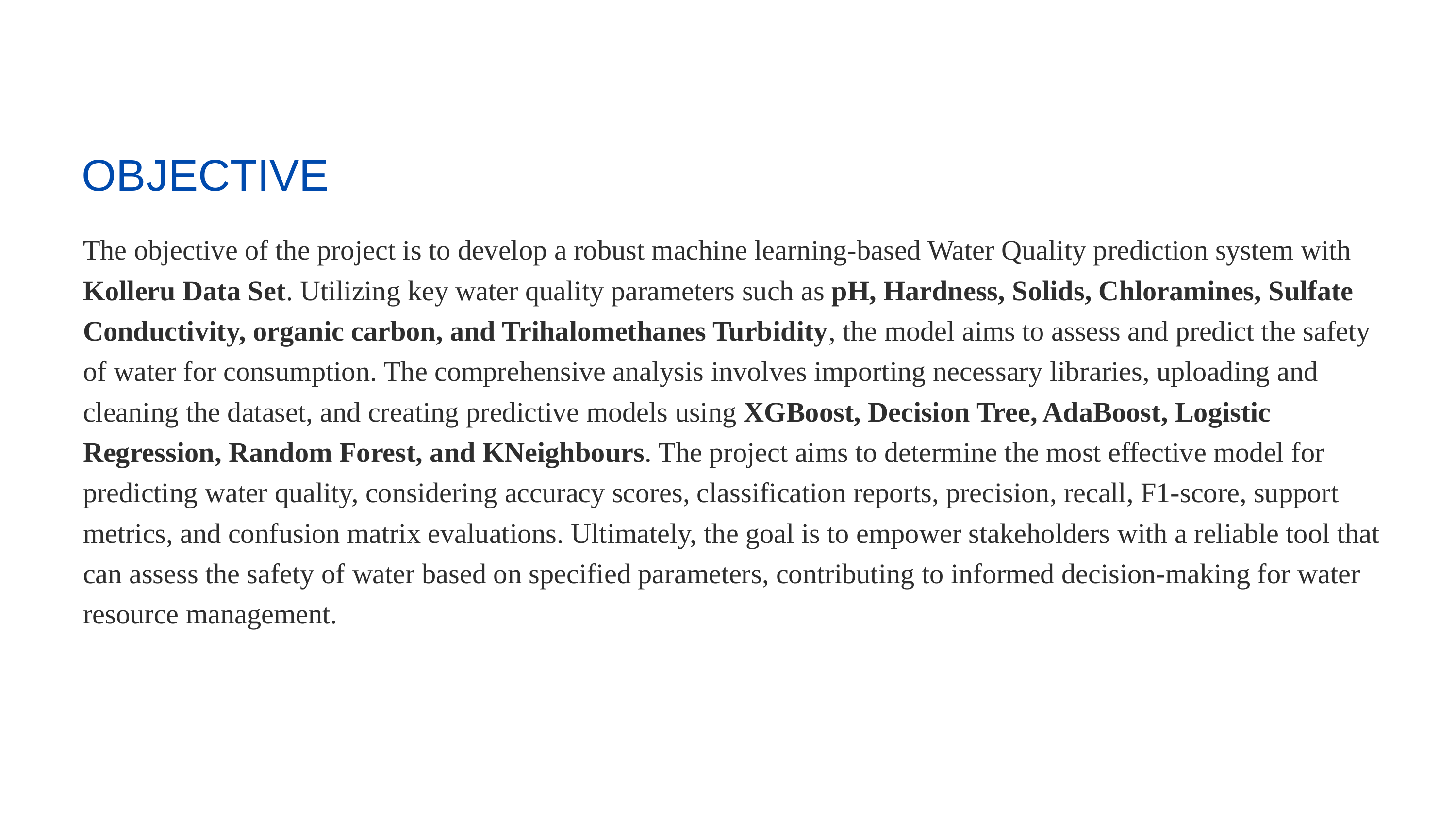

OBJECTIVE
The objective of the project is to develop a robust machine learning-based Water Quality prediction system with Kolleru Data Set. Utilizing key water quality parameters such as pH, Hardness, Solids, Chloramines, Sulfate Conductivity, organic carbon, and Trihalomethanes Turbidity, the model aims to assess and predict the safety of water for consumption. The comprehensive analysis involves importing necessary libraries, uploading and cleaning the dataset, and creating predictive models using XGBoost, Decision Tree, AdaBoost, Logistic Regression, Random Forest, and KNeighbours. The project aims to determine the most effective model for predicting water quality, considering accuracy scores, classification reports, precision, recall, F1-score, support metrics, and confusion matrix evaluations. Ultimately, the goal is to empower stakeholders with a reliable tool that can assess the safety of water based on specified parameters, contributing to informed decision-making for water resource management.